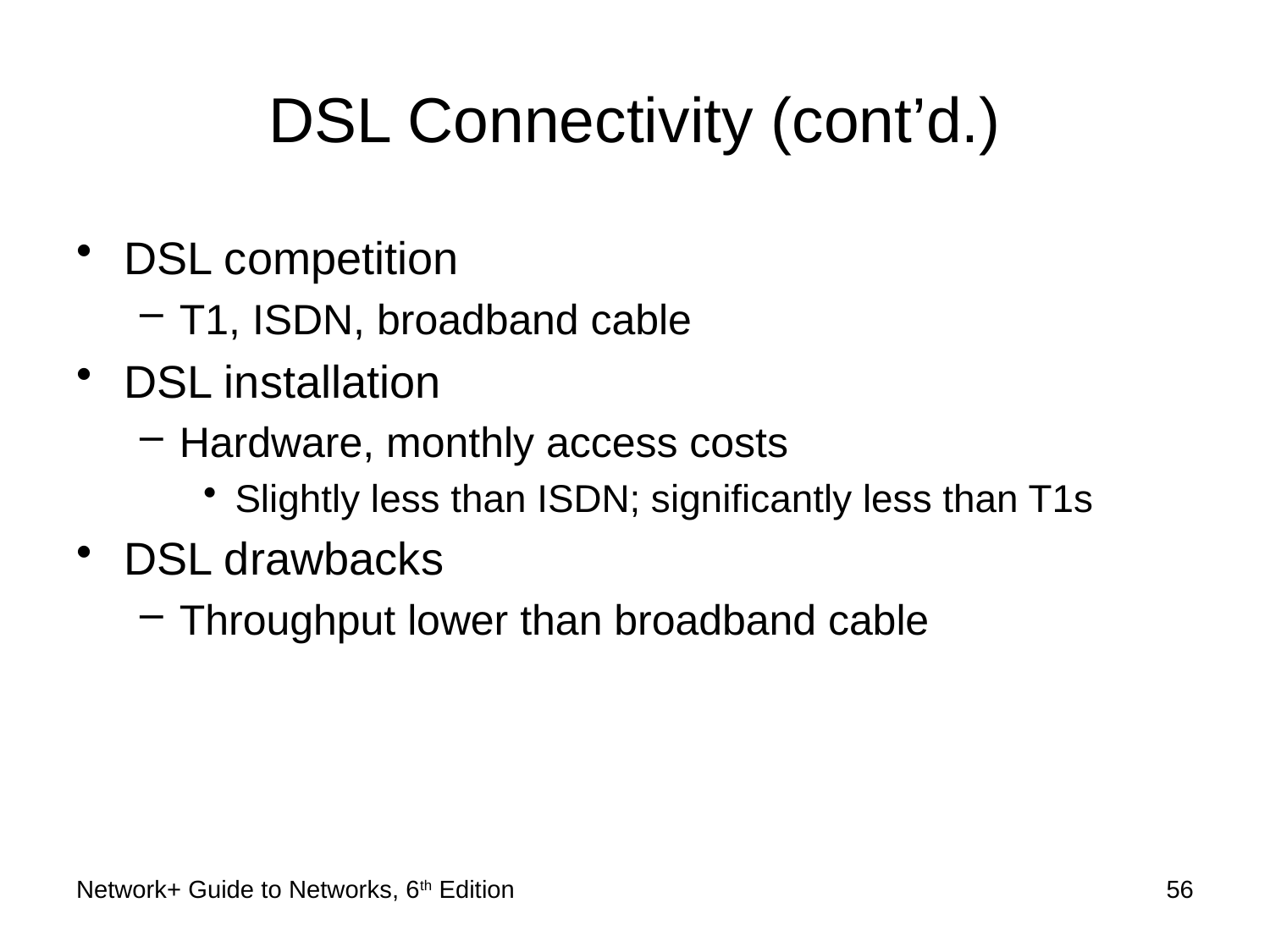

# DSL Connectivity (cont’d.)
DSL competition
T1, ISDN, broadband cable
DSL installation
Hardware, monthly access costs
Slightly less than ISDN; significantly less than T1s
DSL drawbacks
Throughput lower than broadband cable
Network+ Guide to Networks, 6th Edition
56